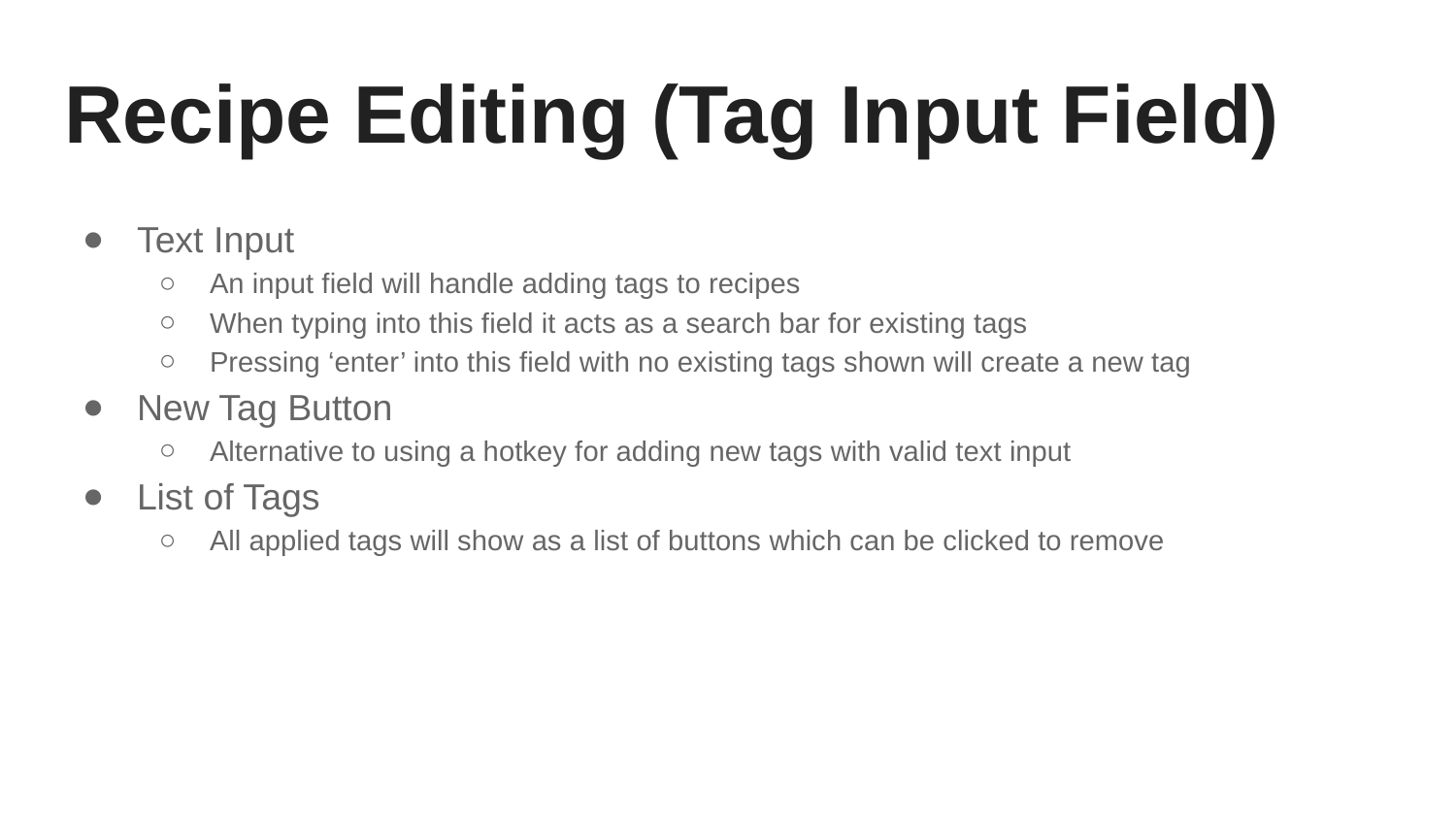

# Recipe Editing (Tag Input Field)
Text Input
An input field will handle adding tags to recipes
When typing into this field it acts as a search bar for existing tags
Pressing ‘enter’ into this field with no existing tags shown will create a new tag
New Tag Button
Alternative to using a hotkey for adding new tags with valid text input
List of Tags
All applied tags will show as a list of buttons which can be clicked to remove